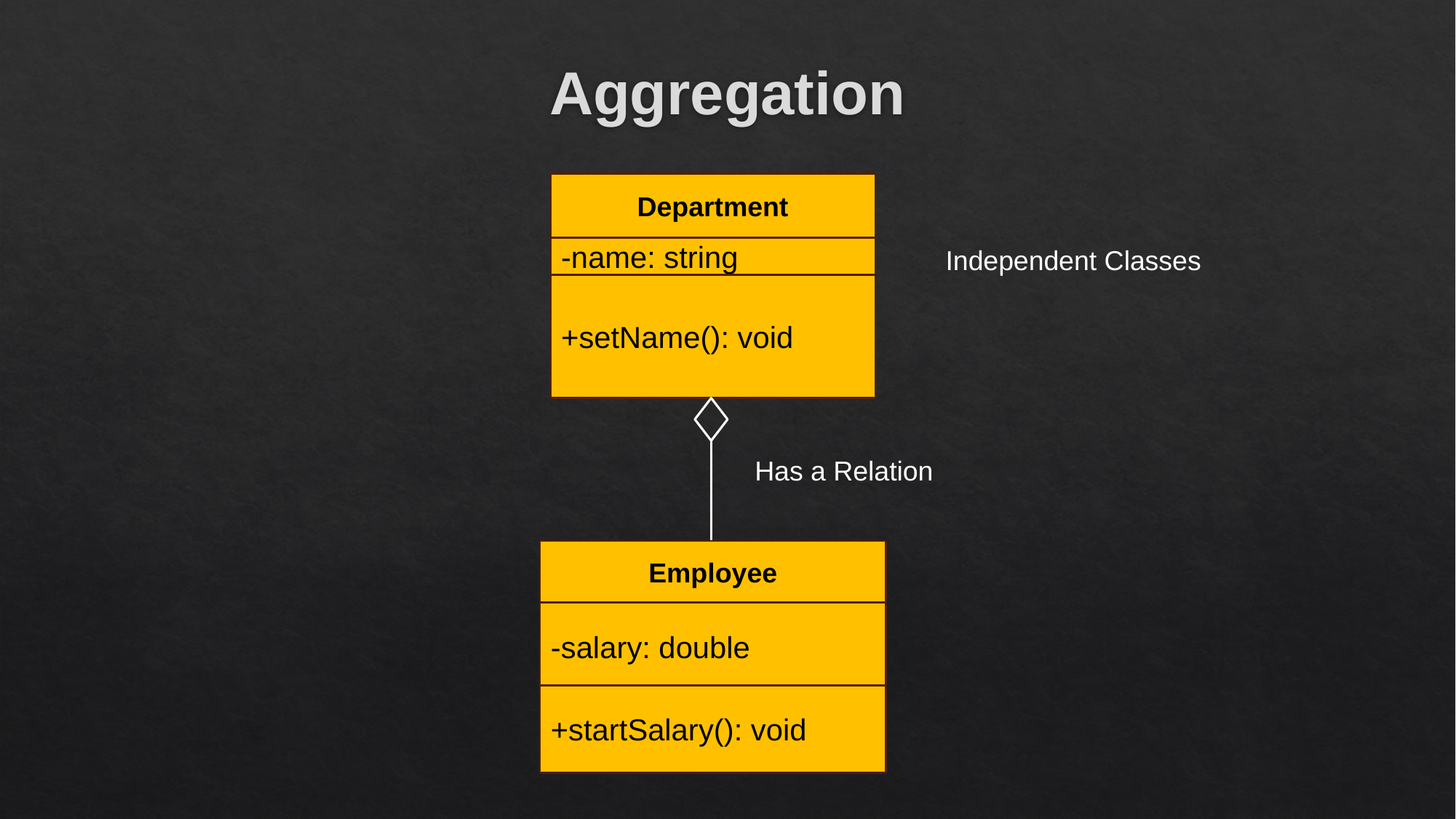

# Aggregation
Department
-name: string
+setName(): void
Independent Classes
Has a Relation

Employee
-salary: double
+startSalary(): void